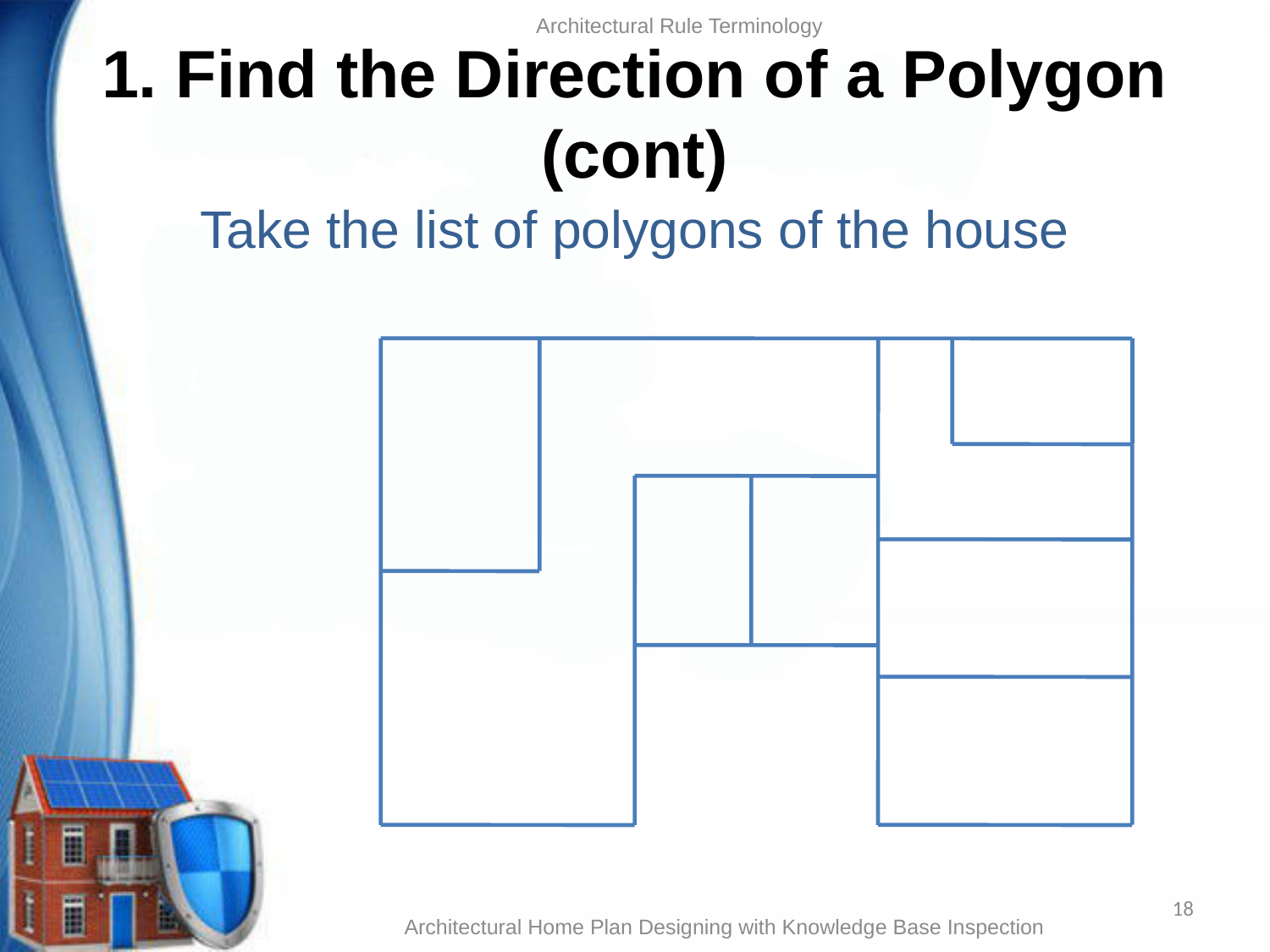

Architectural Rule Terminology
1. Find the Direction of a Polygon (cont)
# Take the list of polygons of the house
18
Architectural Home Plan Designing with Knowledge Base Inspection